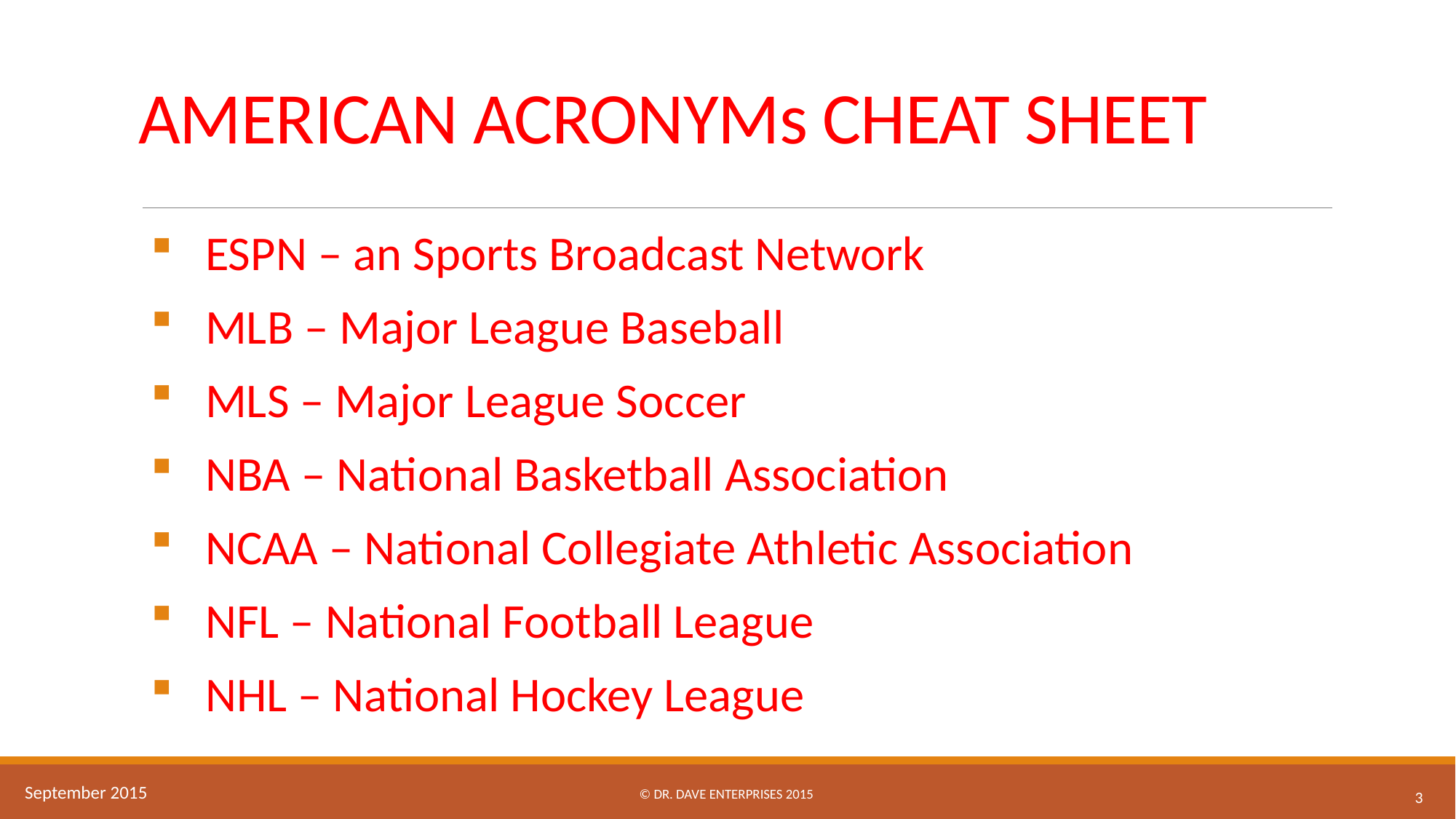

# AMERICAN ACRONYMs CHEAT SHEET
ESPN – an Sports Broadcast Network
MLB – Major League Baseball
MLS – Major League Soccer
NBA – National Basketball Association
NCAA – National Collegiate Athletic Association
NFL – National Football League
NHL – National Hockey League
© Dr. Dave Enterprises 2015
September 2015
3